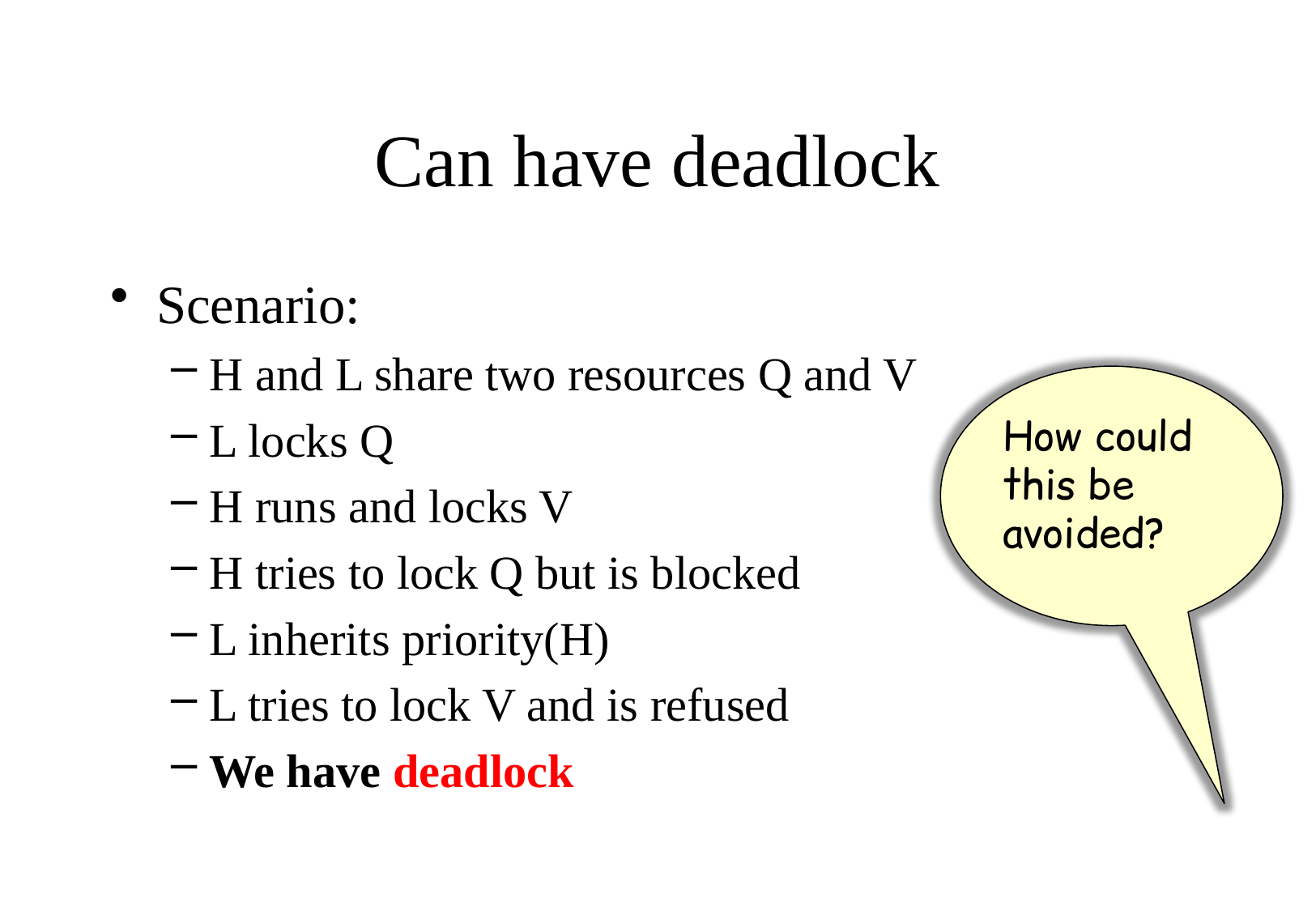

# Can have deadlock
Scenario:
H and L share two resources Q and V
L locks Q
H runs and locks V
H tries to lock Q but is blocked
L inherits priority(H)
L tries to lock V and is refused
We have deadlock
How could this be avoided?